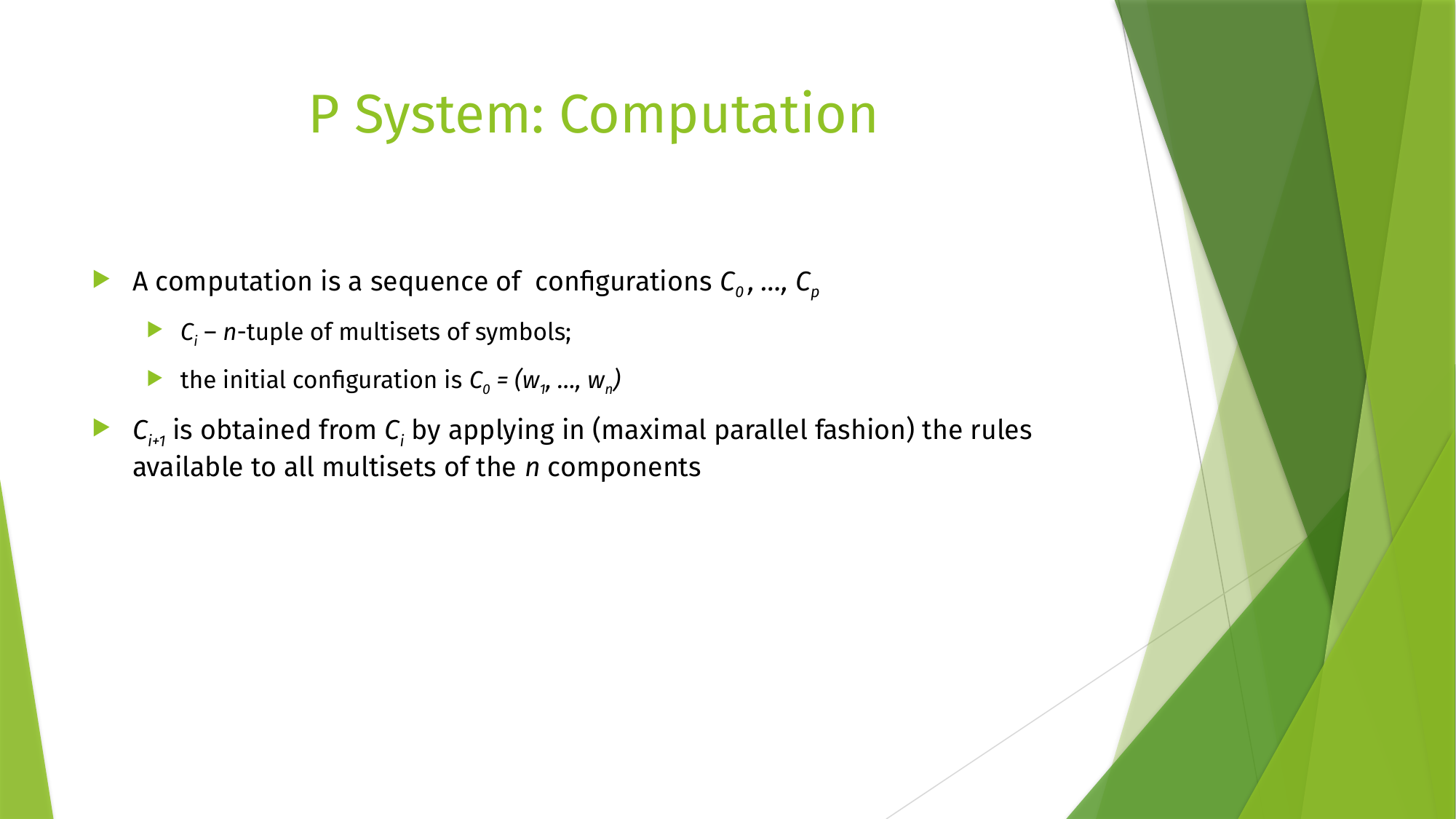

# P System: Computation
A computation is a sequence of  configurations C0 , …, Cp
Ci – n-tuple of multisets of symbols;
the initial configuration is C0 = (w1, …, wn)
Ci+1 is obtained from Ci by applying in (maximal parallel fashion) the rules available to all multisets of the n components